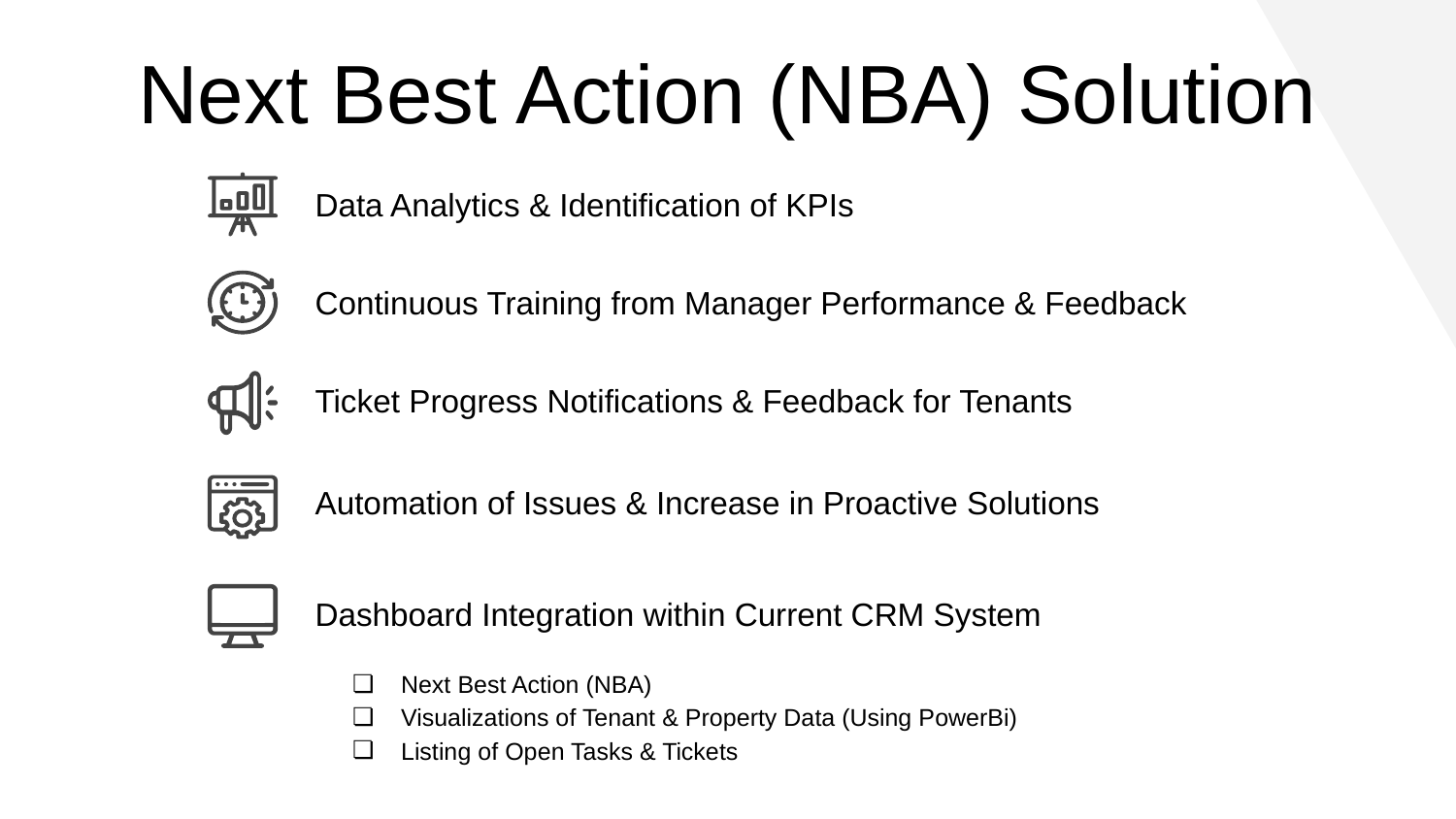

Next Best Action (NBA) Solution
Data Analytics & Identification of KPIs

Continuous Training from Manager Performance & Feedback

Ticket Progress Notifications & Feedback for Tenants

Automation of Issues & Increase in Proactive Solutions

Dashboard Integration within Current CRM System
Next Best Action (NBA)
Visualizations of Tenant & Property Data (Using PowerBi)
Listing of Open Tasks & Tickets